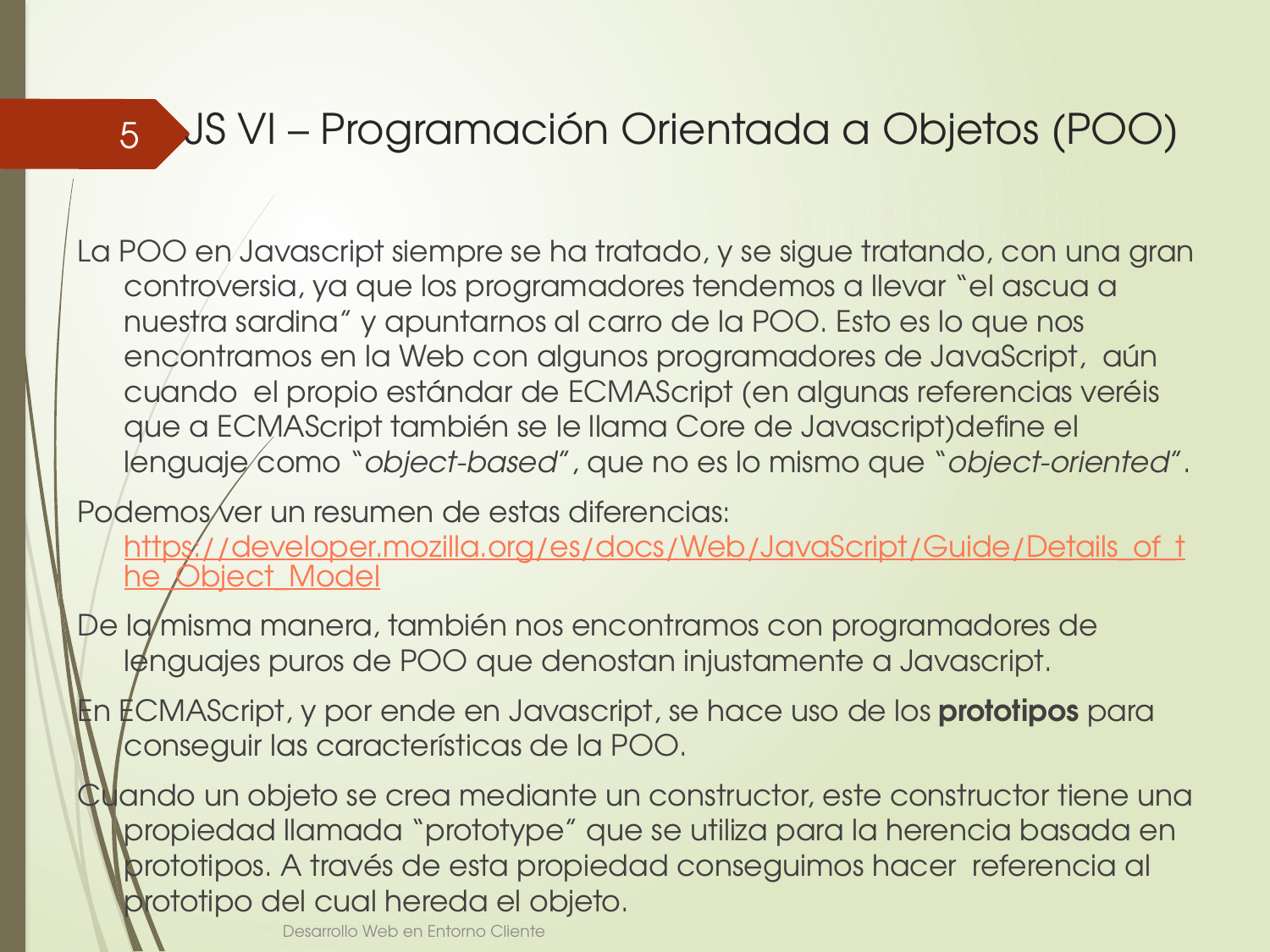

# JS VI – Programación Orientada a Objetos (POO)
5
La POO en Javascript siempre se ha tratado, y se sigue tratando, con una gran controversia, ya que los programadores tendemos a llevar “el ascua a nuestra sardina” y apuntarnos al carro de la POO. Esto es lo que nos encontramos en la Web con algunos programadores de JavaScript,  aún cuando  el propio estándar de ECMAScript (en algunas referencias veréis que a ECMAScript también se le llama Core de Javascript)define el lenguaje como “object-based”, que no es lo mismo que “object-oriented”.
Podemos ver un resumen de estas diferencias: https://developer.mozilla.org/es/docs/Web/JavaScript/Guide/Details_of_the_Object_Model
De la misma manera, también nos encontramos con programadores de lenguajes puros de POO que denostan injustamente a Javascript.
En ECMAScript, y por ende en Javascript, se hace uso de los prototipos para conseguir las características de la POO.
Cuando un objeto se crea mediante un constructor, este constructor tiene una propiedad llamada “prototype” que se utiliza para la herencia basada en prototipos. A través de esta propiedad conseguimos hacer  referencia al prototipo del cual hereda el objeto.
Desarrollo Web en Entorno Cliente